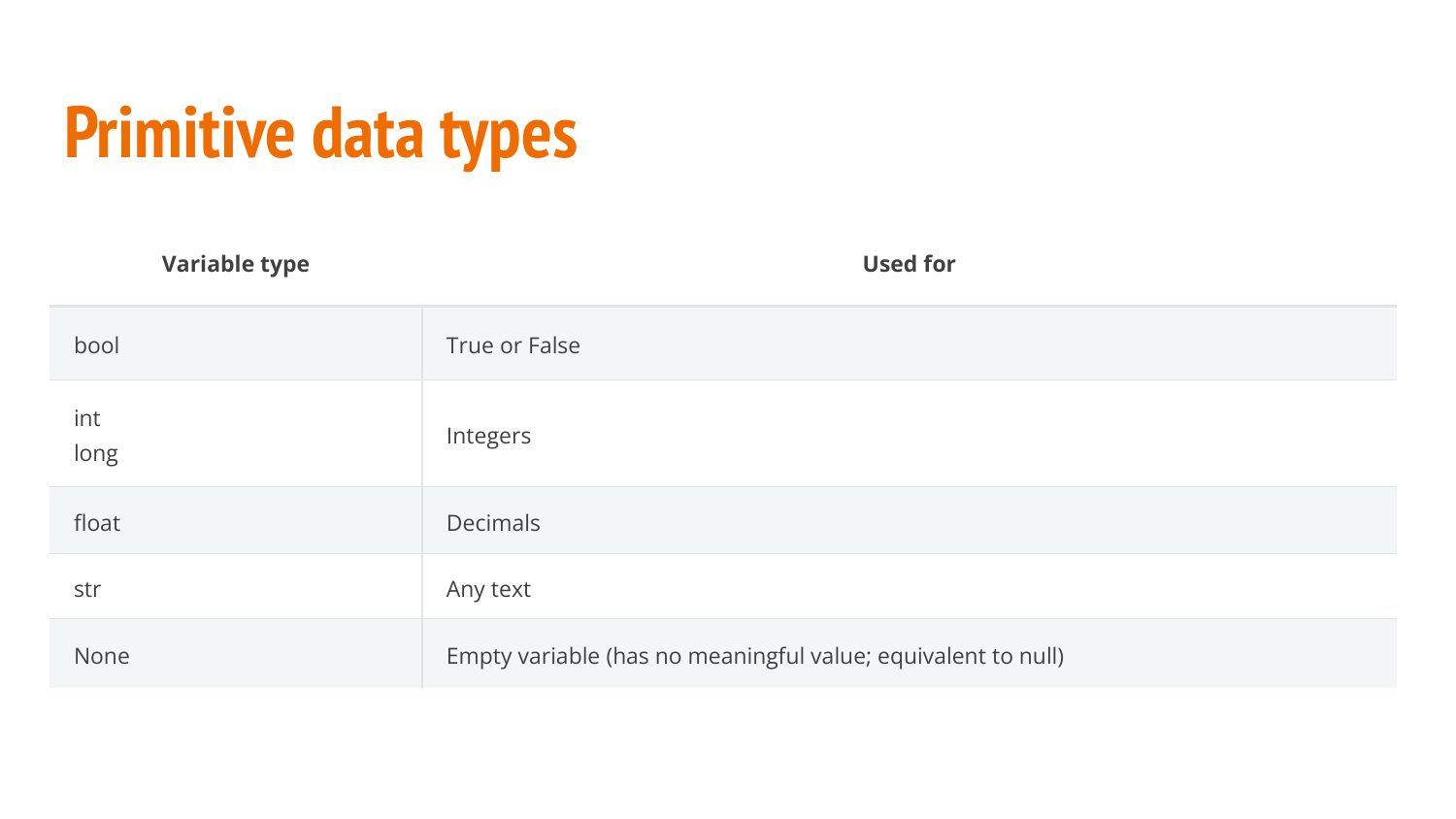

# Primitive data types
| Variable type | Used for |
| --- | --- |
| bool | True or False |
| int long | Integers |
| float | Decimals |
| str | Any text |
| None | Empty variable (has no meaningful value; equivalent to null) |